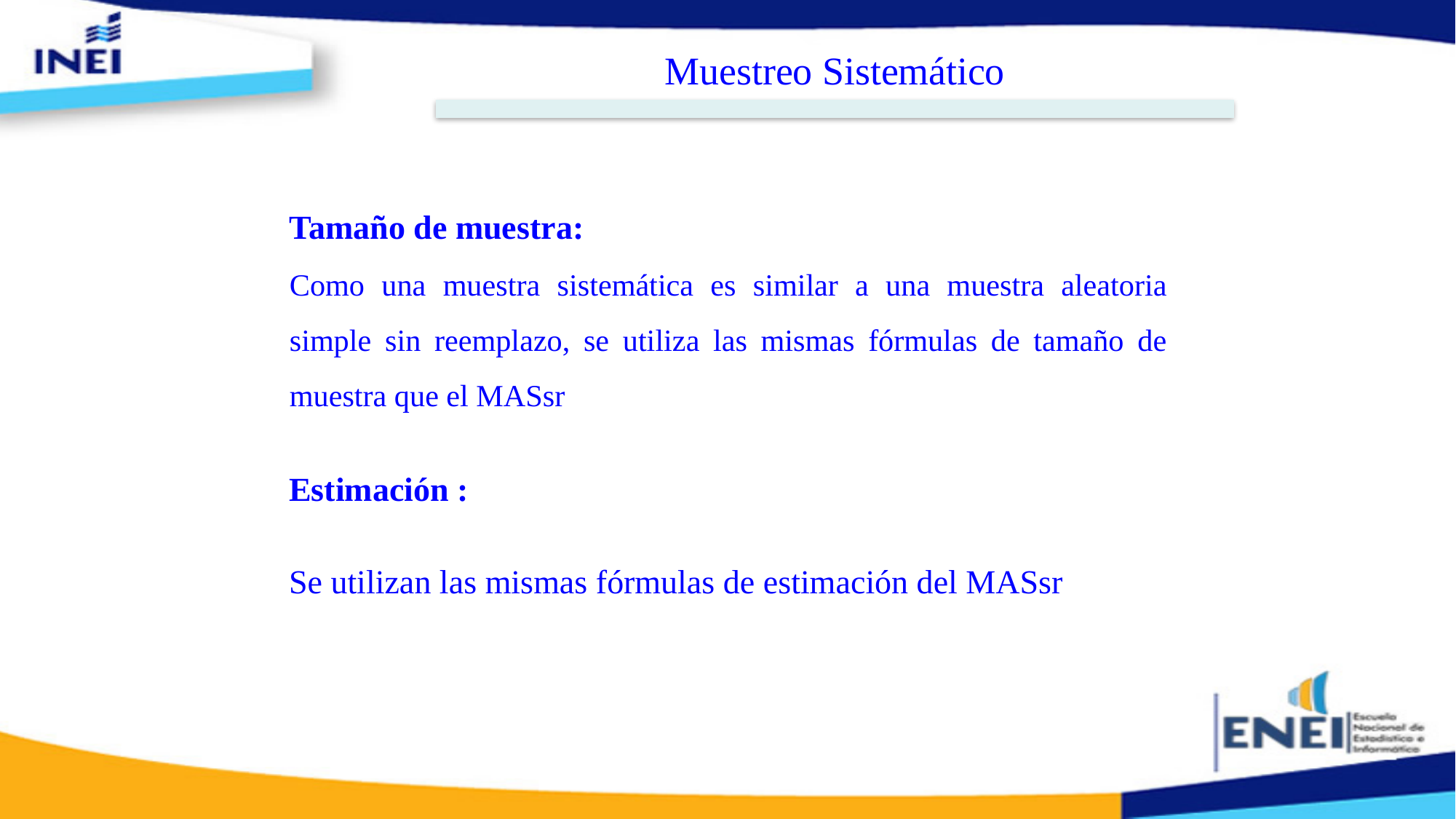

Muestreo Sistemático
	Tamaño de muestra:
	Como una muestra sistemática es similar a una muestra aleatoria simple sin reemplazo, se utiliza las mismas fórmulas de tamaño de muestra que el MASsr

	Estimación :

	Se utilizan las mismas fórmulas de estimación del MASsr